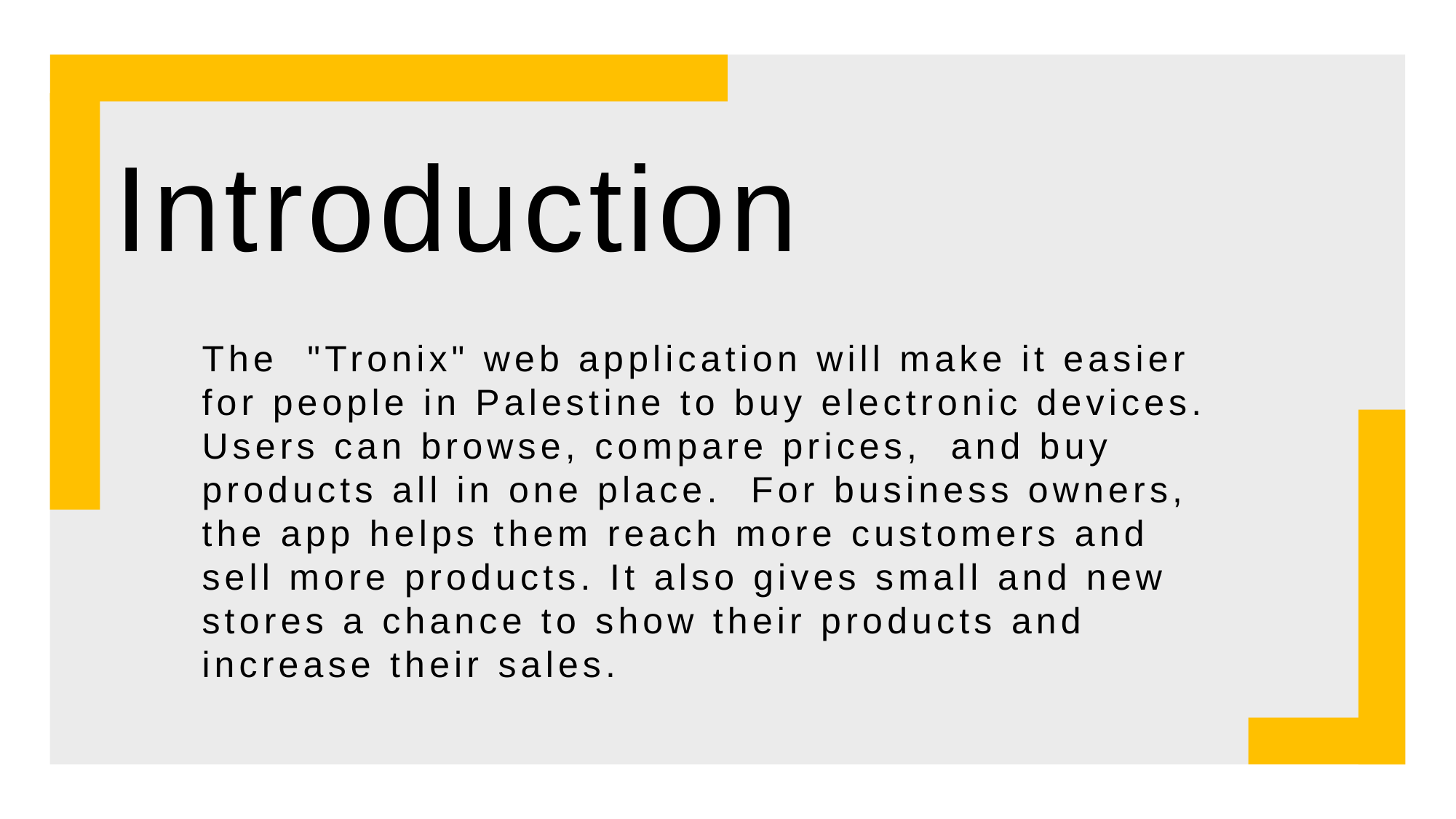

Introduction
The  "Tronix" web application will make it easier for people in Palestine to buy electronic devices. Users can browse, compare prices,  and buy products all in one place.  For business owners, the app helps them reach more customers and sell more products. It also gives small and new stores a chance to show their products and increase their sales.